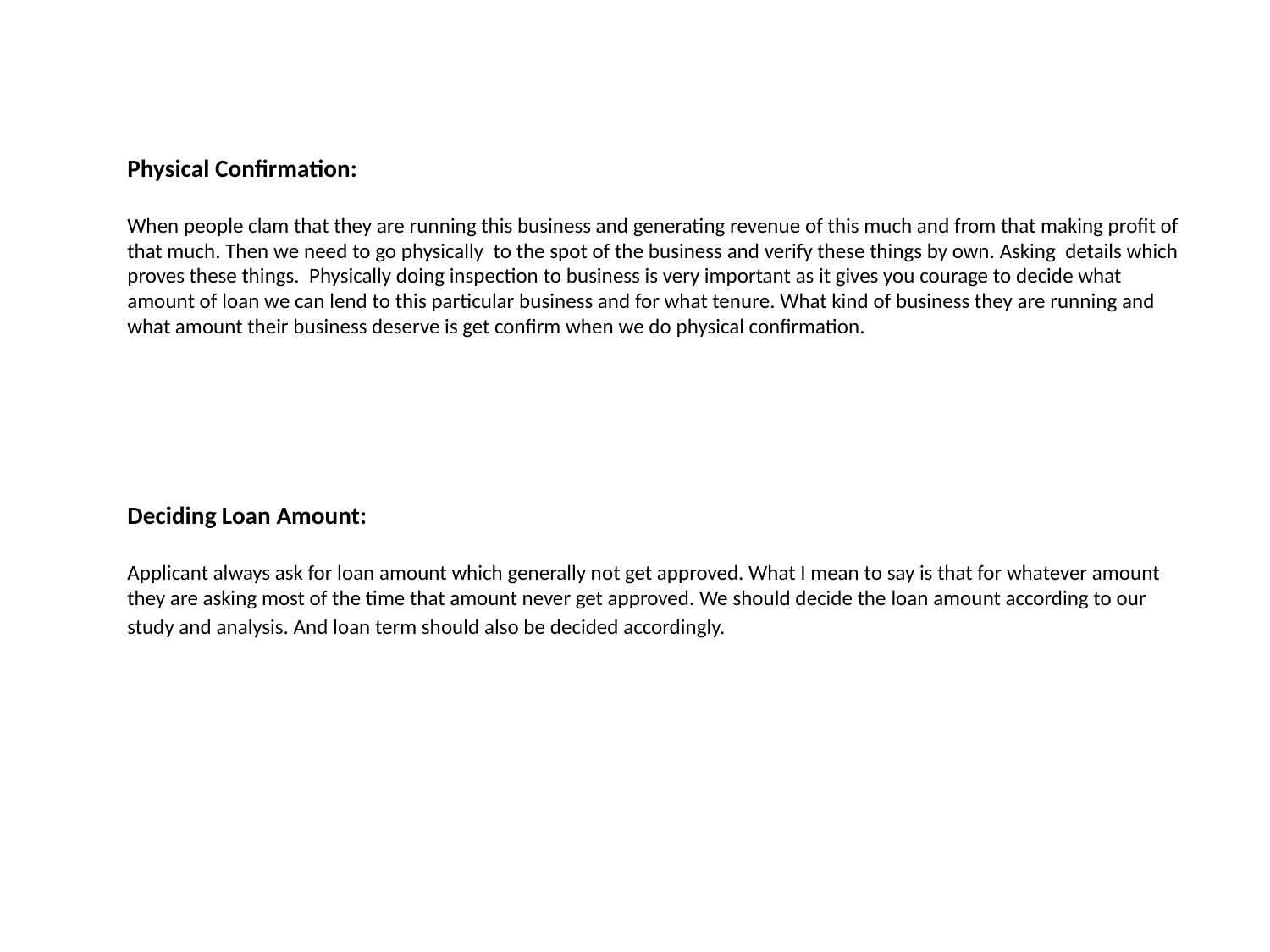

Physical Confirmation:

When people clam that they are running this business and generating revenue of this much and from that making profit of that much. Then we need to go physically  to the spot of the business and verify these things by own. Asking  details which proves these things.  Physically doing inspection to business is very important as it gives you courage to decide what amount of loan we can lend to this particular business and for what tenure. What kind of business they are running and what amount their business deserve is get confirm when we do physical confirmation.
Deciding Loan Amount:

Applicant always ask for loan amount which generally not get approved. What I mean to say is that for whatever amount they are asking most of the time that amount never get approved. We should decide the loan amount according to our study and analysis. And loan term should also be decided accordingly.